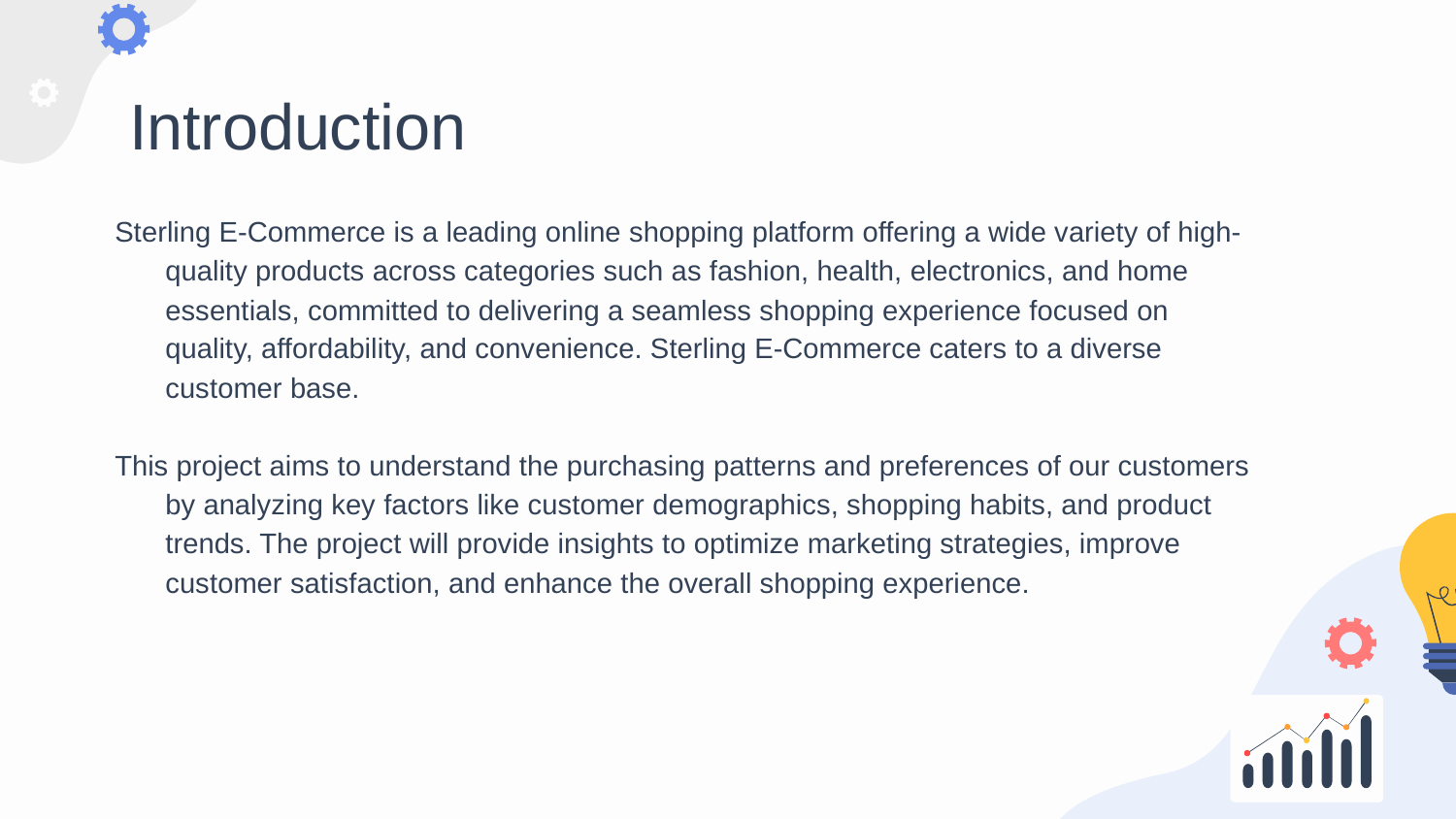

# Introduction
Sterling E-Commerce is a leading online shopping platform offering a wide variety of high-quality products across categories such as fashion, health, electronics, and home essentials, committed to delivering a seamless shopping experience focused on quality, affordability, and convenience. Sterling E-Commerce caters to a diverse customer base.

This project aims to understand the purchasing patterns and preferences of our customers by analyzing key factors like customer demographics, shopping habits, and product trends. The project will provide insights to optimize marketing strategies, improve customer satisfaction, and enhance the overall shopping experience.